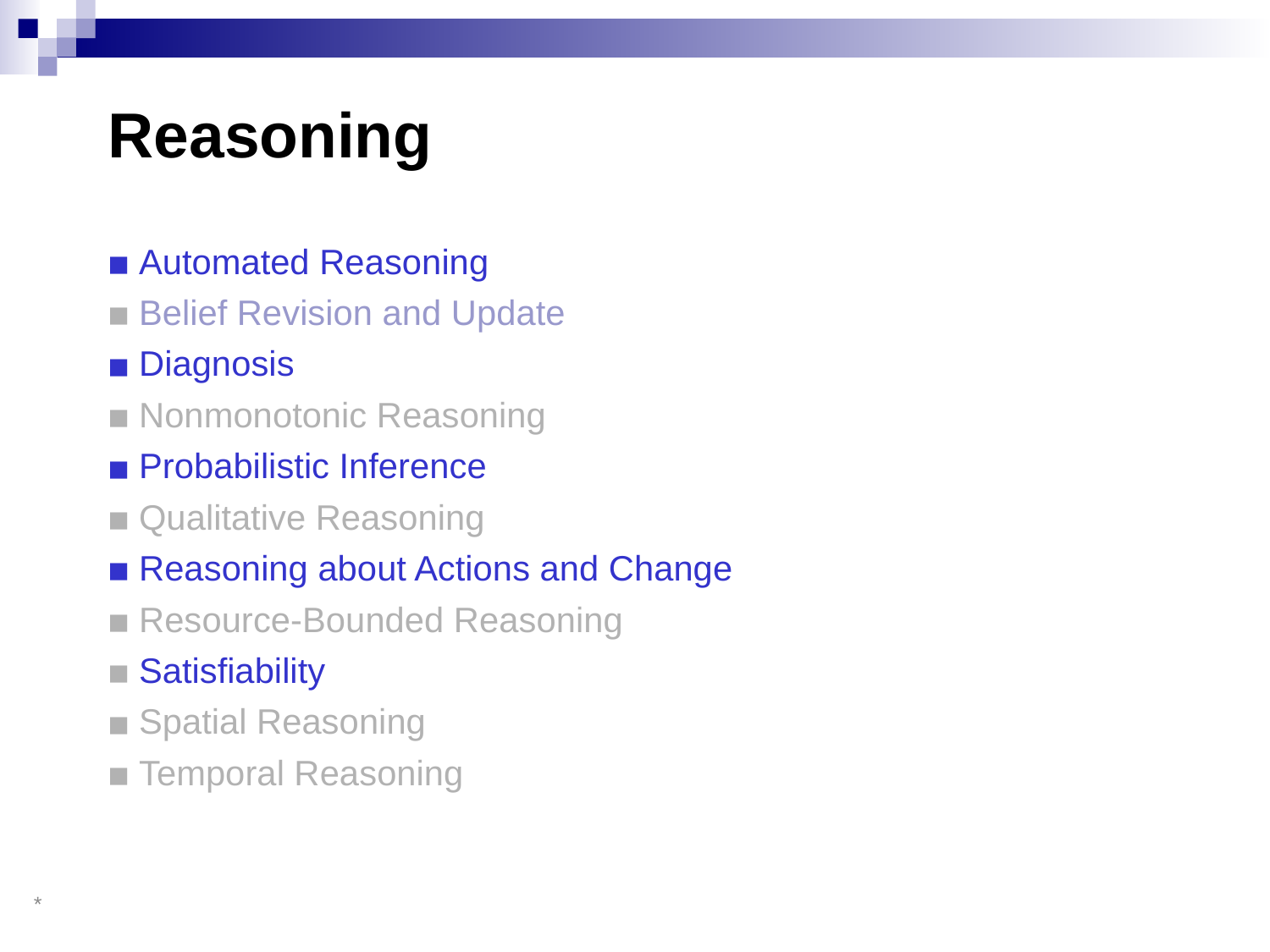

# Reasoning
Automated Reasoning
Belief Revision and Update
Diagnosis
Nonmonotonic Reasoning
Probabilistic Inference
Qualitative Reasoning
Reasoning about Actions and Change
Resource-Bounded Reasoning
Satisfiability
Spatial Reasoning
Temporal Reasoning